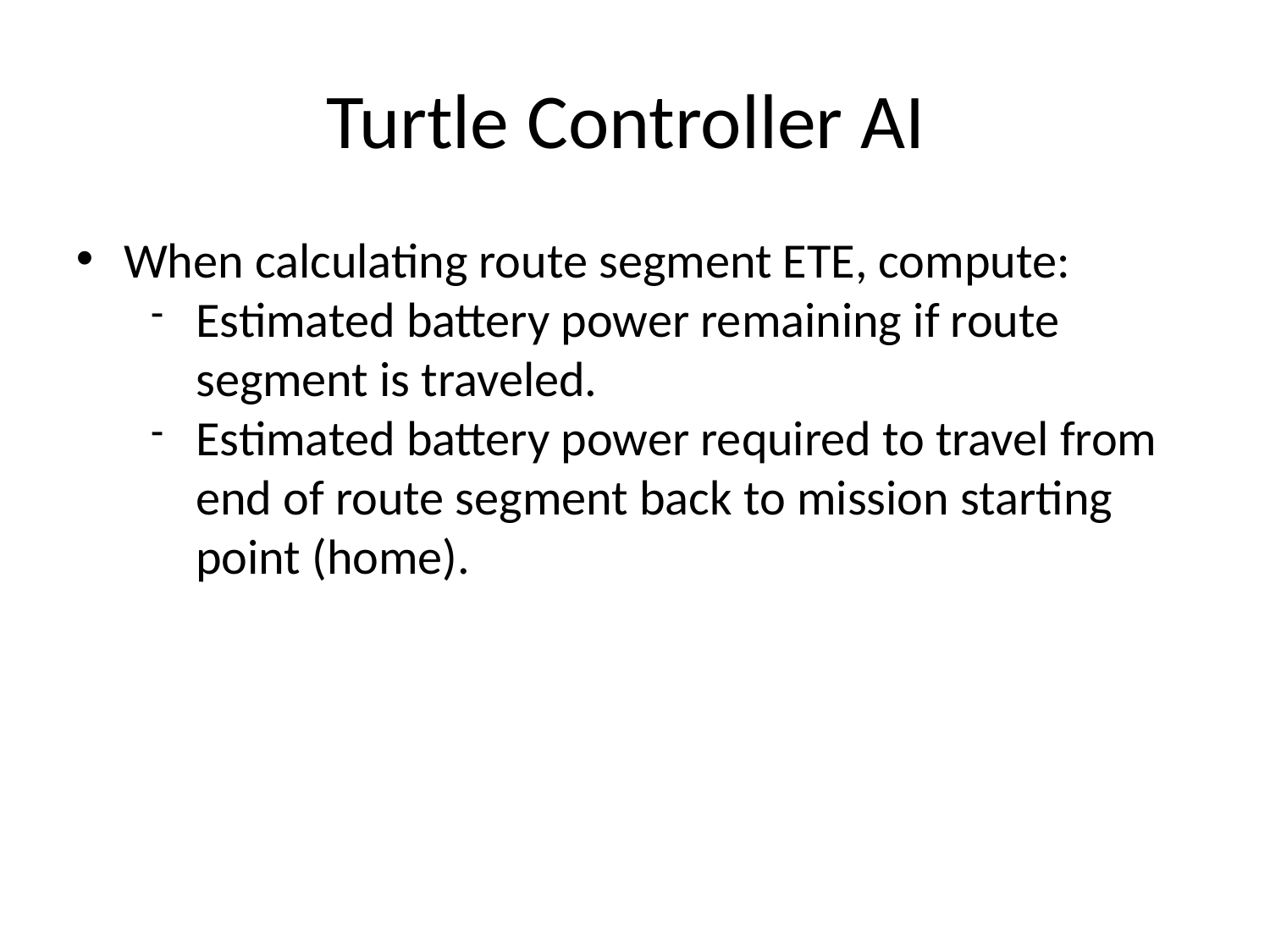

Turtle Controller AI
When calculating route segment ETE, compute:
Estimated battery power remaining if route segment is traveled.
Estimated battery power required to travel from end of route segment back to mission starting point (home).